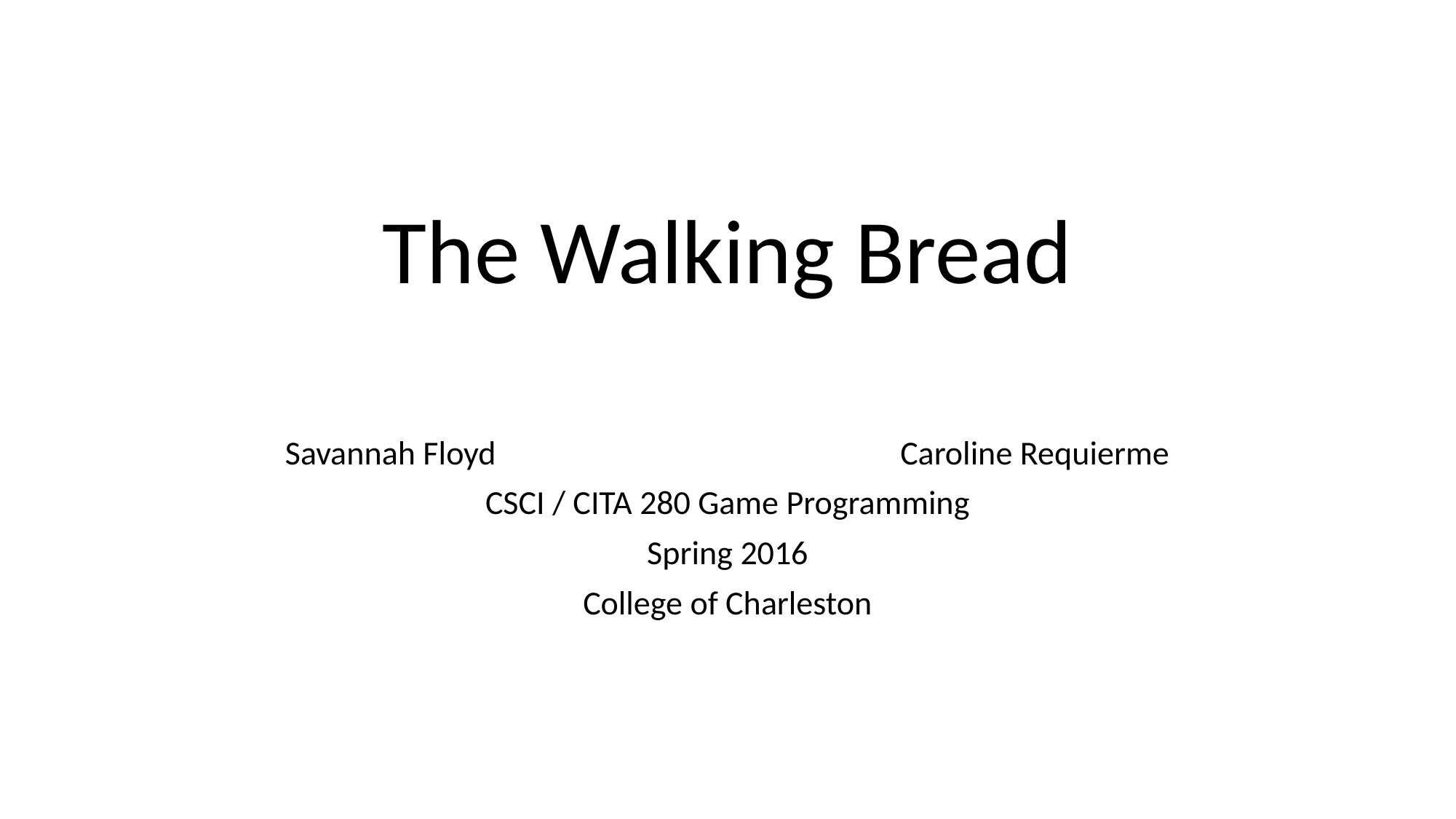

# The Walking Bread
Savannah Floyd                                                     Caroline Requierme
CSCI / CITA 280 Game Programming
Spring 2016
College of Charleston